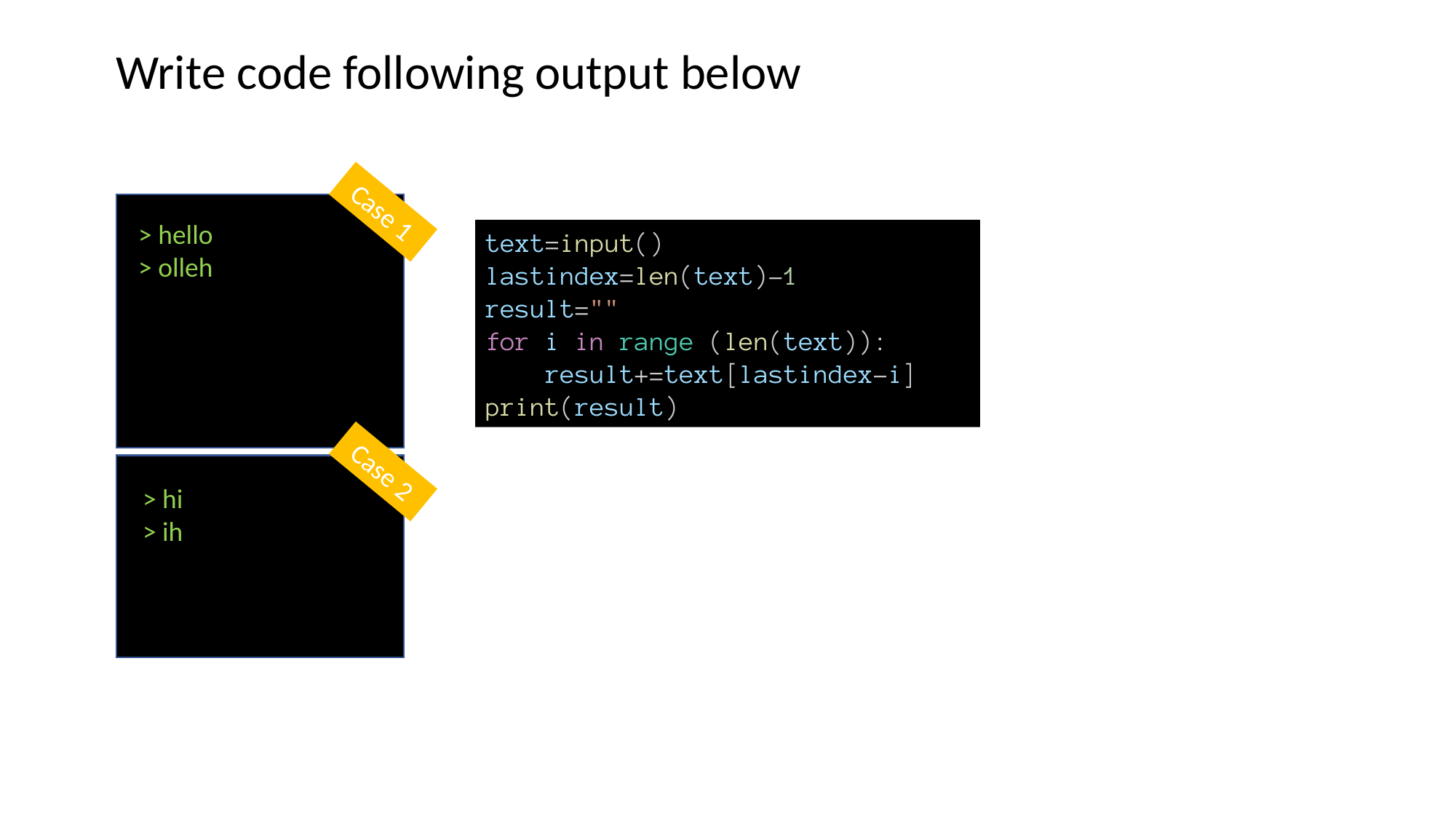

Write code following output below
Case 1

> hello
> olleh
text=input()
lastindex=len(text)-1
result=""
for i in range (len(text)):
    result+=text[lastindex-i]
print(result)
Case 2

> hi
> ih